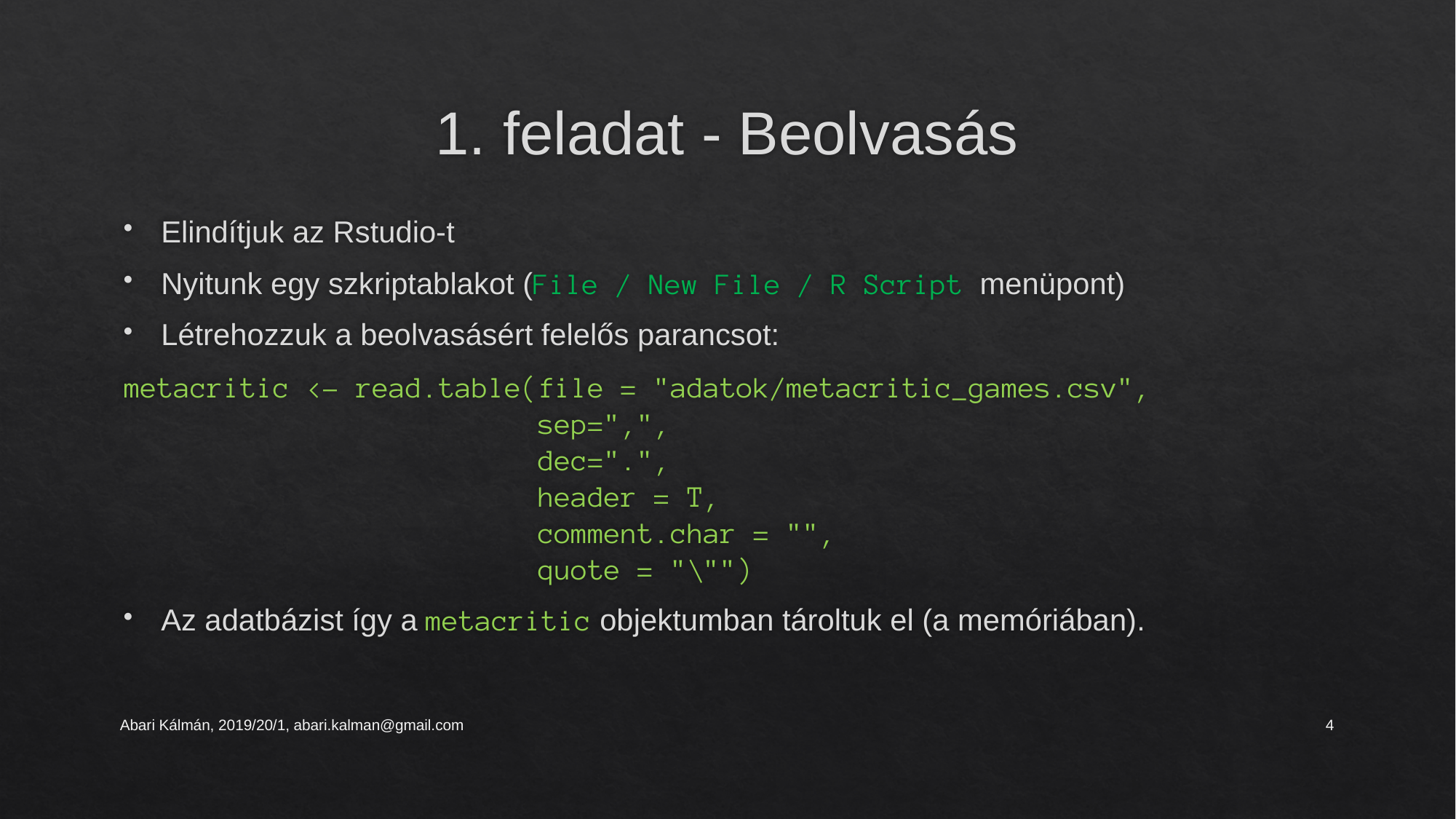

# 1. feladat - Beolvasás
Elindítjuk az Rstudio-t
Nyitunk egy szkriptablakot (File / New File / R Script menüpont)
Létrehozzuk a beolvasásért felelős parancsot:
metacritic <- read.table(file = "adatok/metacritic_games.csv",
                         sep=",",
                         dec=".",
                         header = T,
                         comment.char = "",
                         quote = "\"")
Az adatbázist így a metacritic objektumban tároltuk el (a memóriában).
Abari Kálmán, 2019/20/1, abari.kalman@gmail.com
4